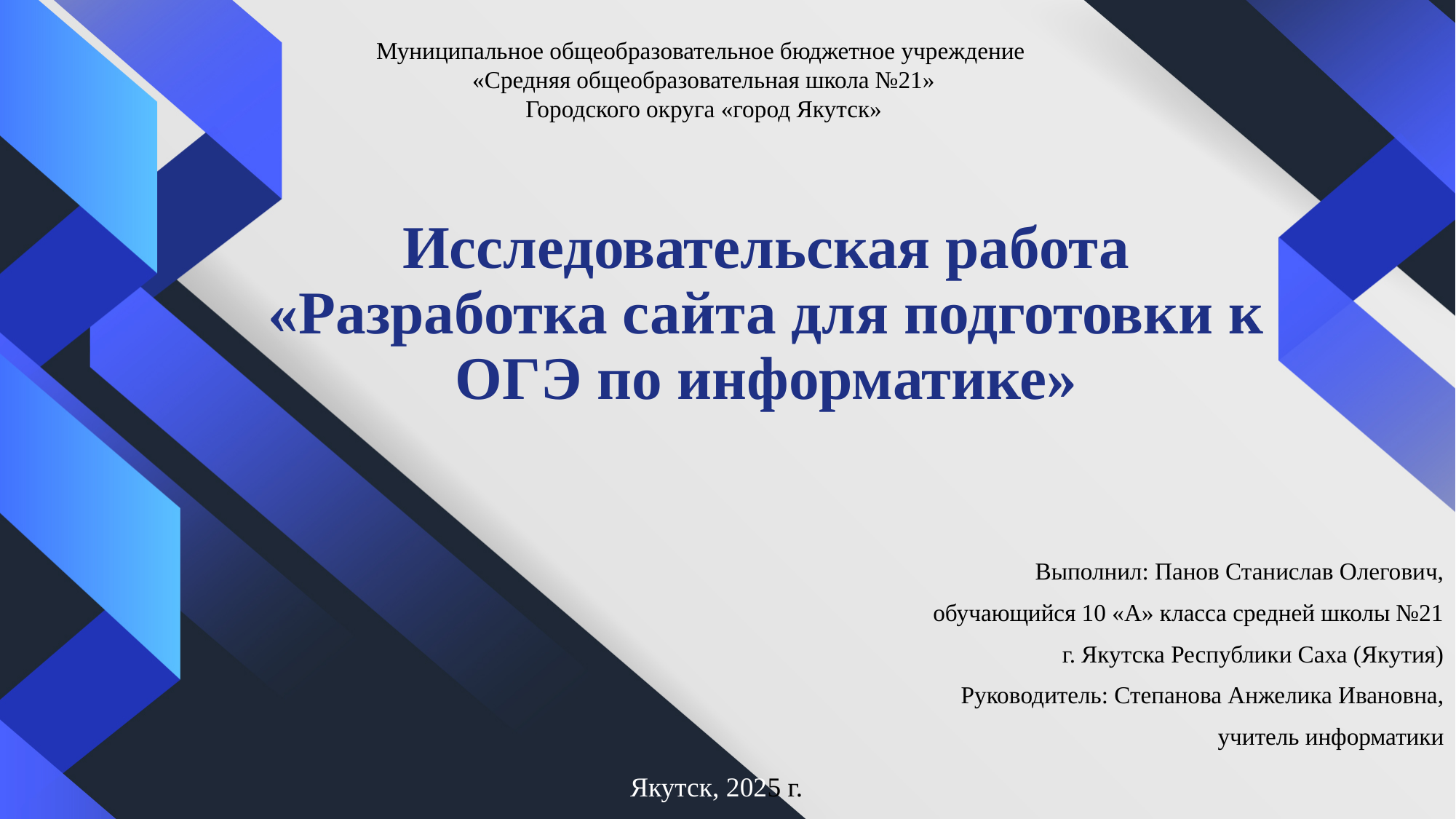

Муниципальное общеобразовательное бюджетное учреждение
«Средняя общеобразовательная школа №21»
Городского округа «город Якутск»
# Исследовательская работа «Разработка сайта для подготовки к ОГЭ по информатике»
Выполнил: Панов Станислав Олегович,
обучающийся 10 «А» класса средней школы №21
г. Якутска Республики Саха (Якутия)
Руководитель: Степанова Анжелика Ивановна,
учитель информатики
Якутск, 2025 г.